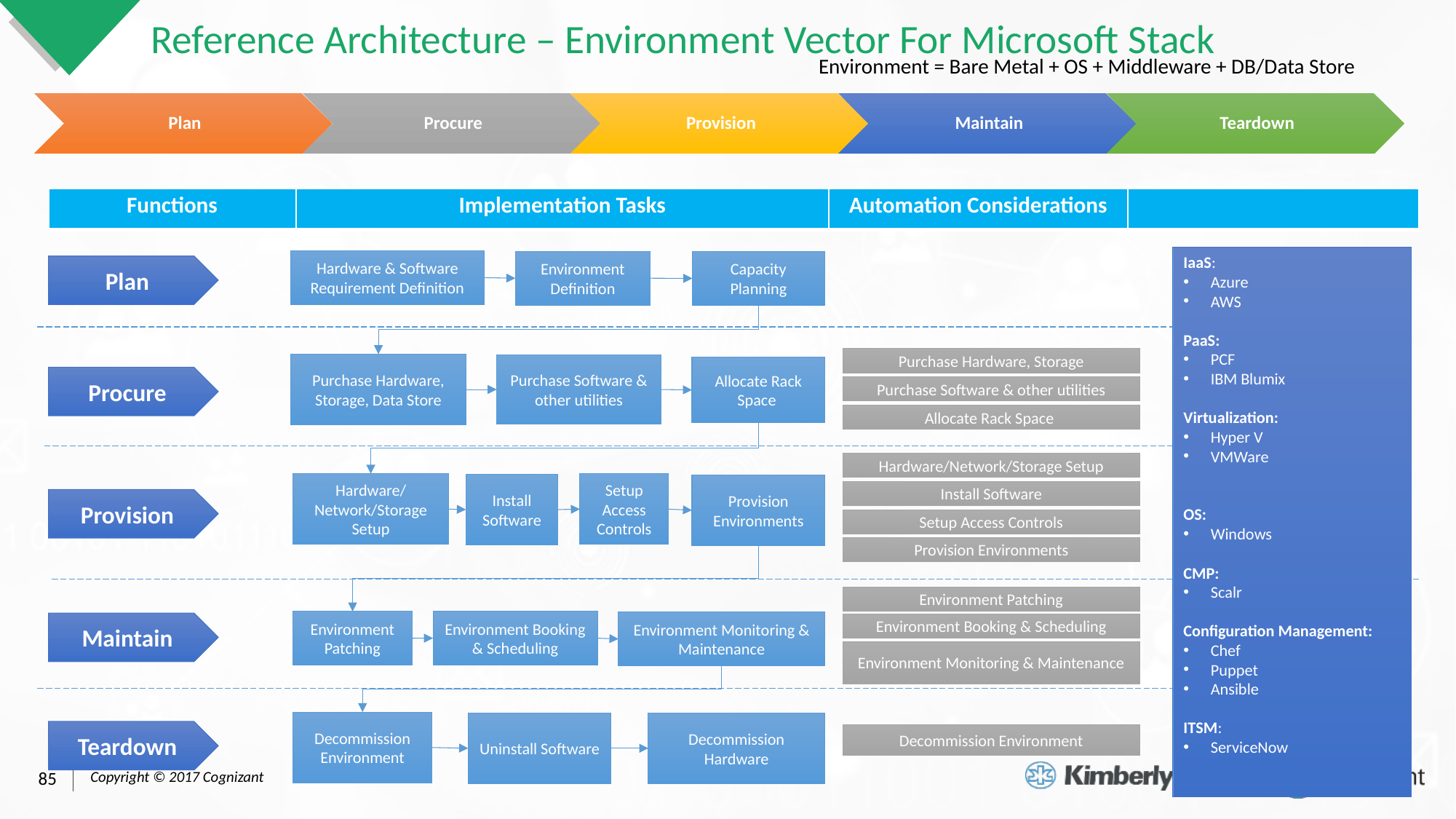

85
# Reference Architecture – Environment Vector For Microsoft Stack
Environment = Bare Metal + OS + Middleware + DB/Data Store
Plan
Procure
Provision
Maintain
Teardown
| Functions | Implementation Tasks | Automation Considerations |  |
| --- | --- | --- | --- |
IaaS:
Azure
AWS

PaaS:
PCF
IBM Blumix

Virtualization:
Hyper V
VMWare

OS:
Windows

CMP:
Scalr

Configuration Management:
Chef
Puppet
Ansible

ITSM:
ServiceNow
Hardware & Software Requirement Definition
Environment Definition
Capacity Planning
Plan
Purchase Hardware, Storage
Purchase Software & other utilities
Allocate Rack Space
Purchase Hardware, Storage, Data Store
Purchase Software & other utilities
Allocate Rack Space
Procure
Hardware/Network/Storage Setup
Install Software
Setup Access Controls
Provision Environments
Hardware/Network/Storage Setup
Setup Access Controls
Install Software
Provision Environments
Provision
Environment Patching
Environment Booking & Scheduling
Environment Monitoring & Maintenance
Environment Booking & Scheduling
Environment Patching
Environment Monitoring & Maintenance
Maintain
Decommission Environment
Uninstall Software
Decommission Hardware
Teardown
Decommission Environment